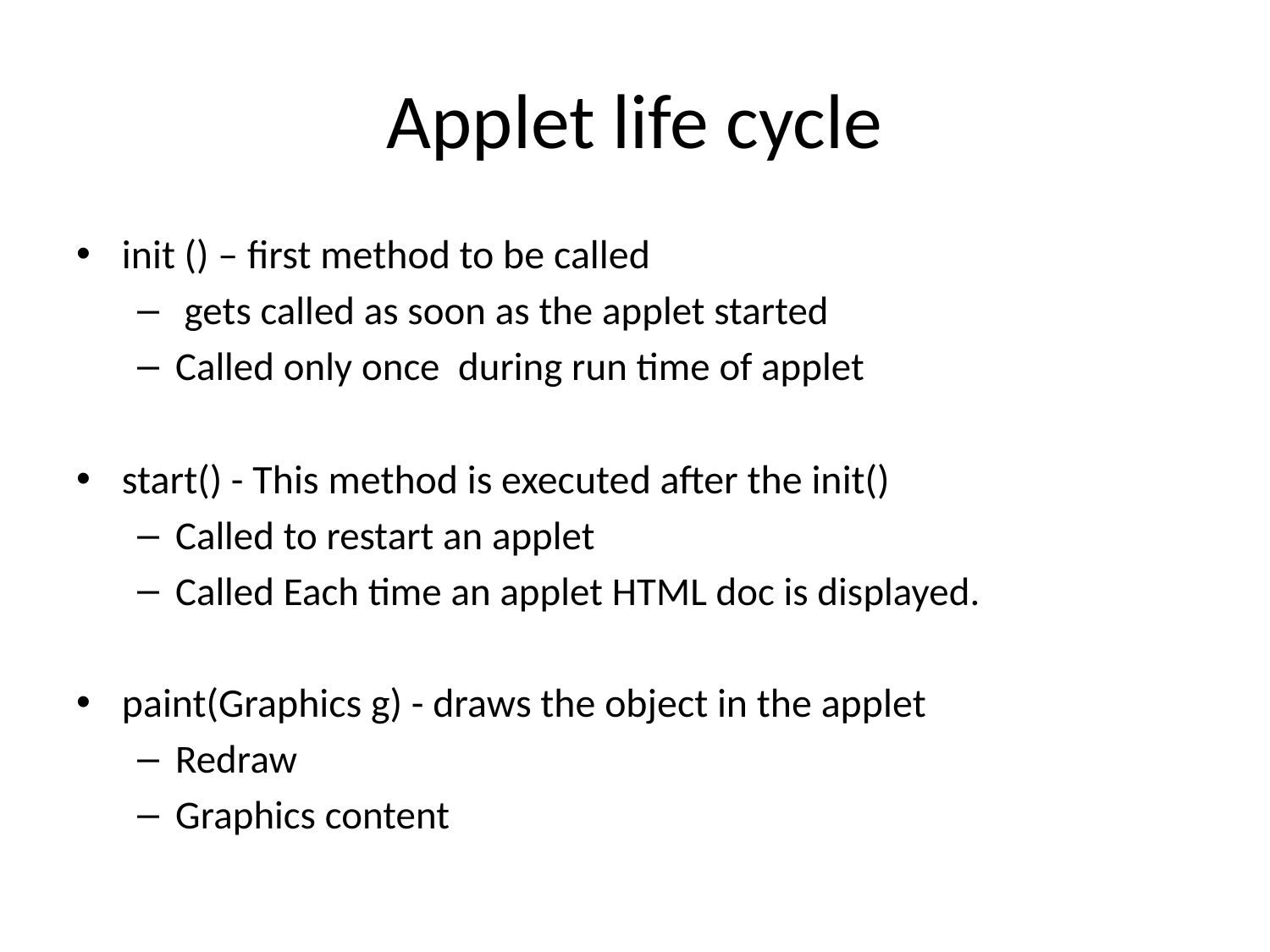

# Applet life cycle
init () – first method to be called
 gets called as soon as the applet started
Called only once  during run time of applet

start() - This method is executed after the init()
Called to restart an applet
Called Each time an applet HTML doc is displayed.

paint(Graphics g) - draws the object in the applet
Redraw
Graphics content